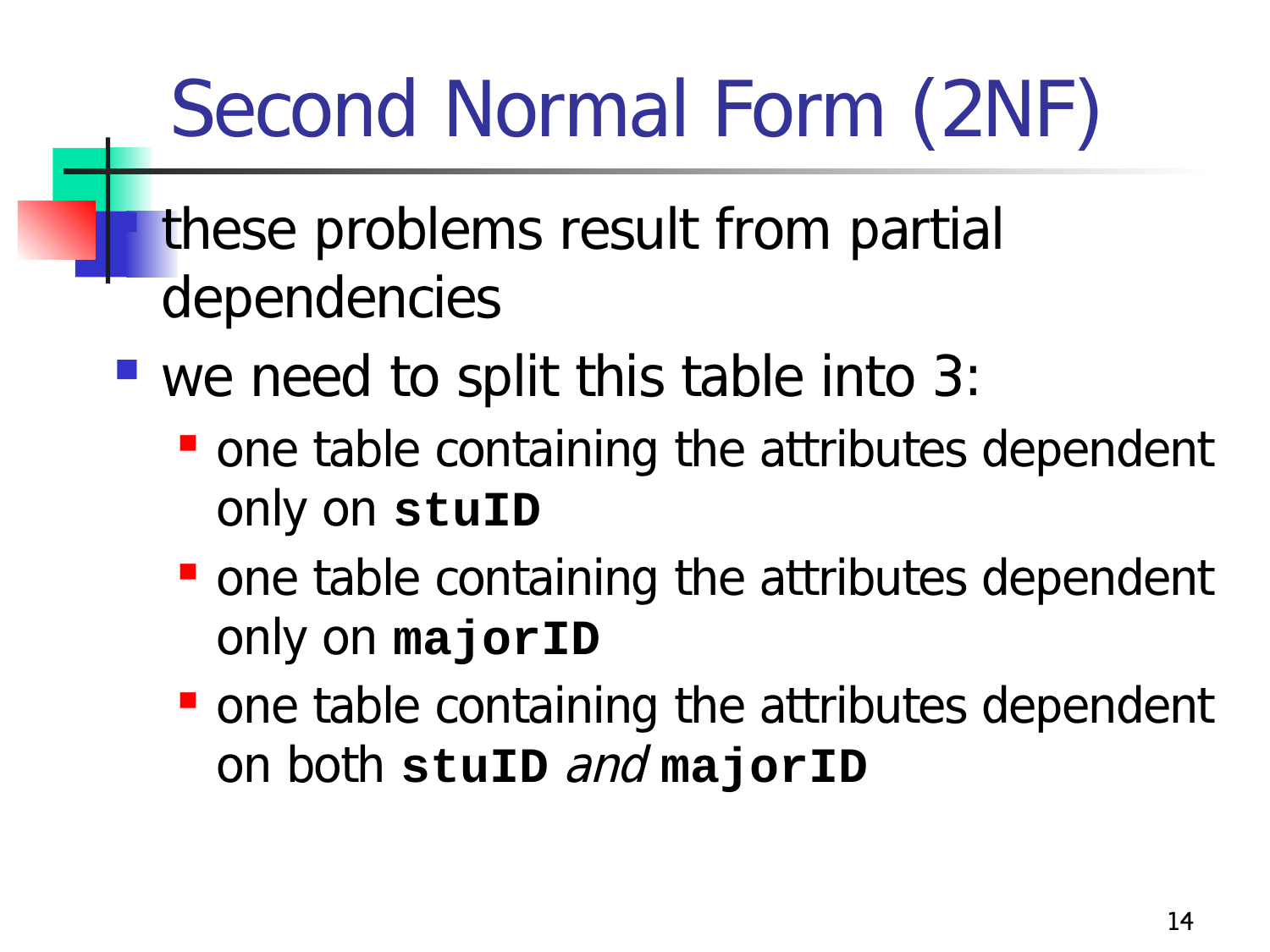

# Second Normal Form (2NF)
these problems result from partial dependencies
we need to split this table into 3:
one table containing the attributes dependent only on stuID
one table containing the attributes dependent only on majorID
one table containing the attributes dependent on both stuID and majorID

14